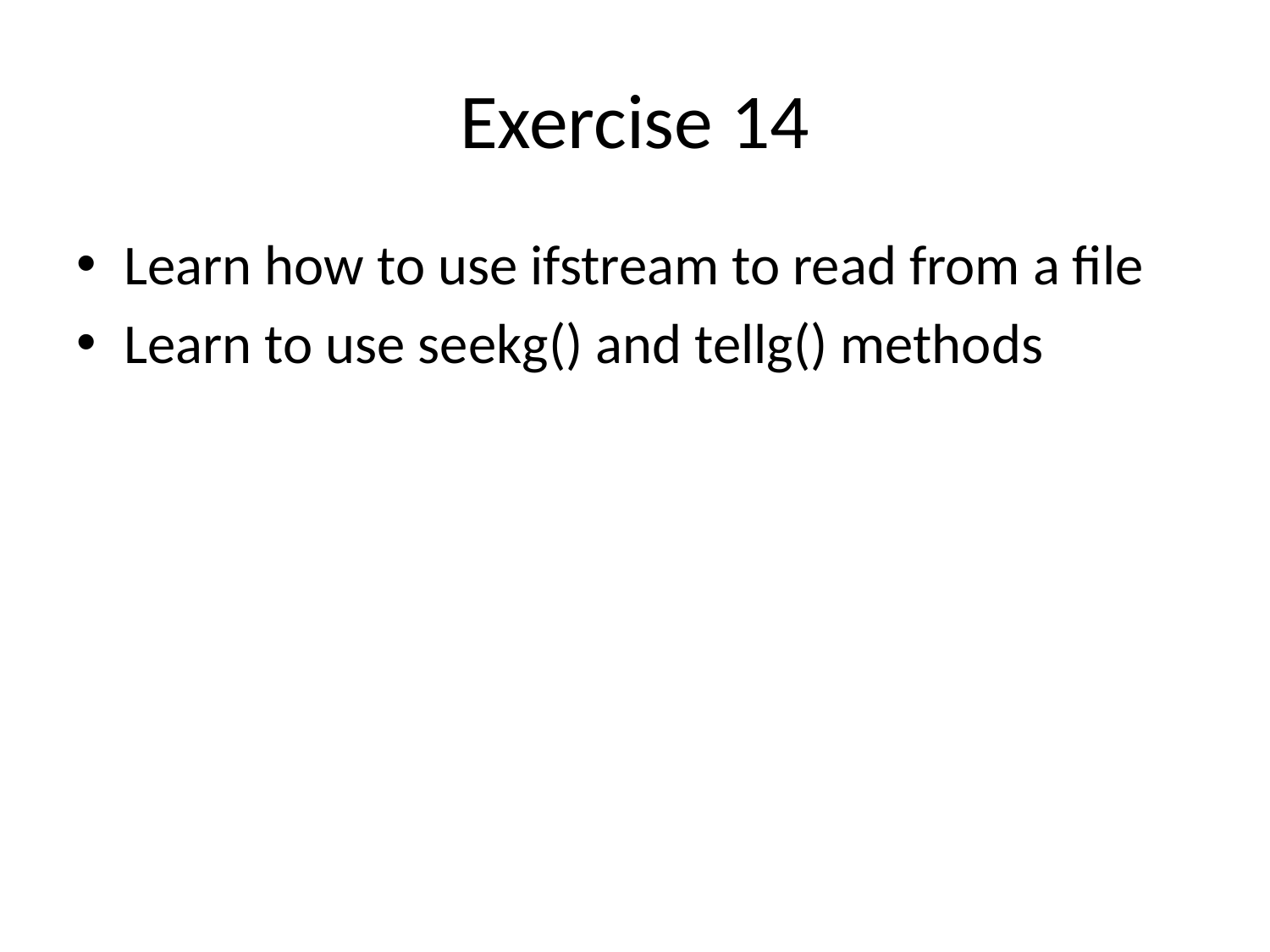

# Exercise 14
Learn how to use ifstream to read from a file
Learn to use seekg() and tellg() methods